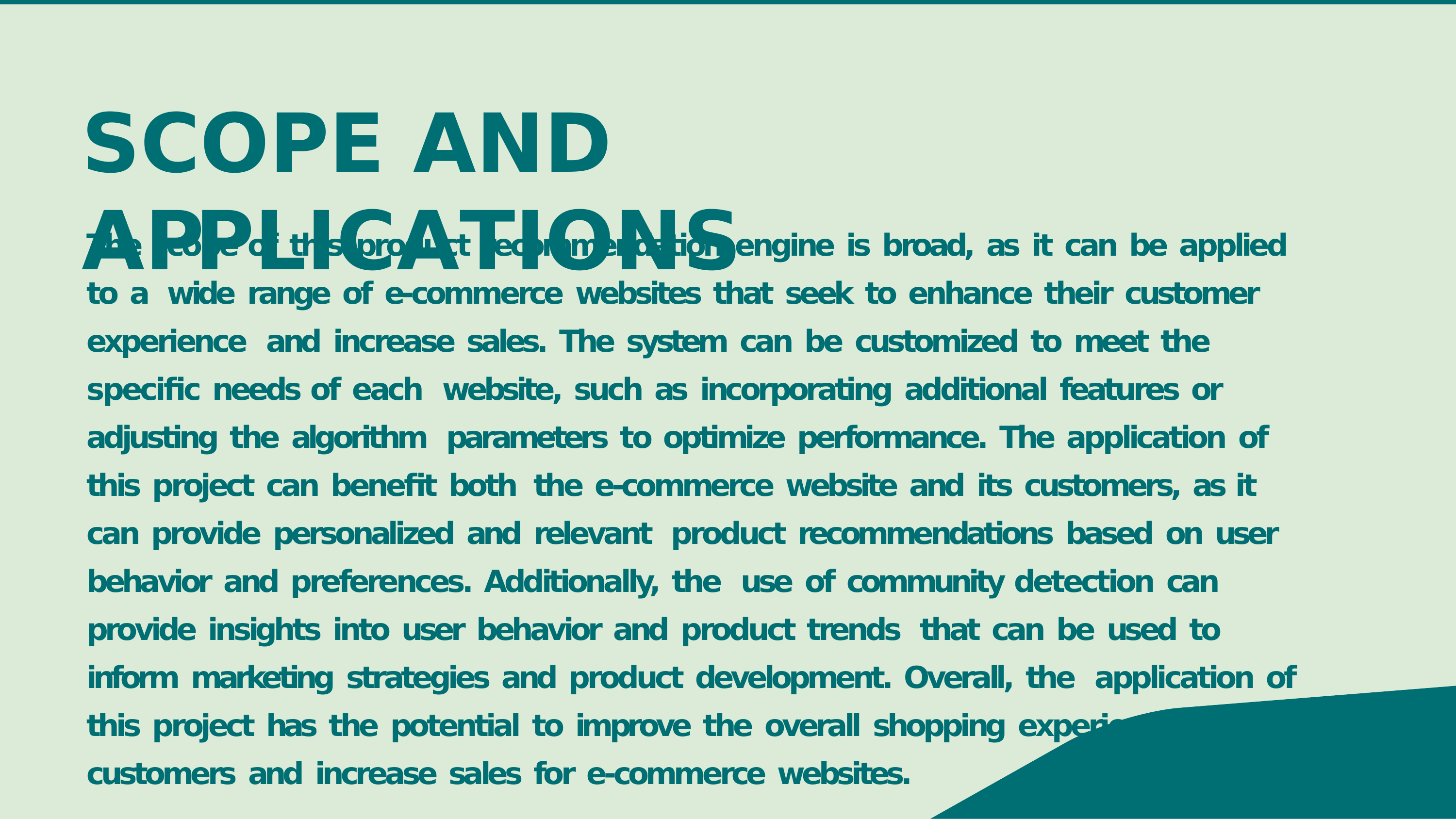

# SCOPE AND APPLICATIONS
The scope of this product recommendation engine is broad, as it can be applied to a  wide range of e-commerce websites that seek to enhance their customer experience  and increase sales. The system can be customized to meet the specific needs of each  website, such as incorporating additional features or adjusting the algorithm  parameters to optimize performance. The application of this project can benefit both  the e-commerce website and its customers, as it can provide personalized and relevant  product recommendations based on user behavior and preferences. Additionally, the  use of community detection can provide insights into user behavior and product trends  that can be used to inform marketing strategies and product development. Overall, the  application of this project has the potential to improve the overall shopping experience  for customers and increase sales for e-commerce websites.